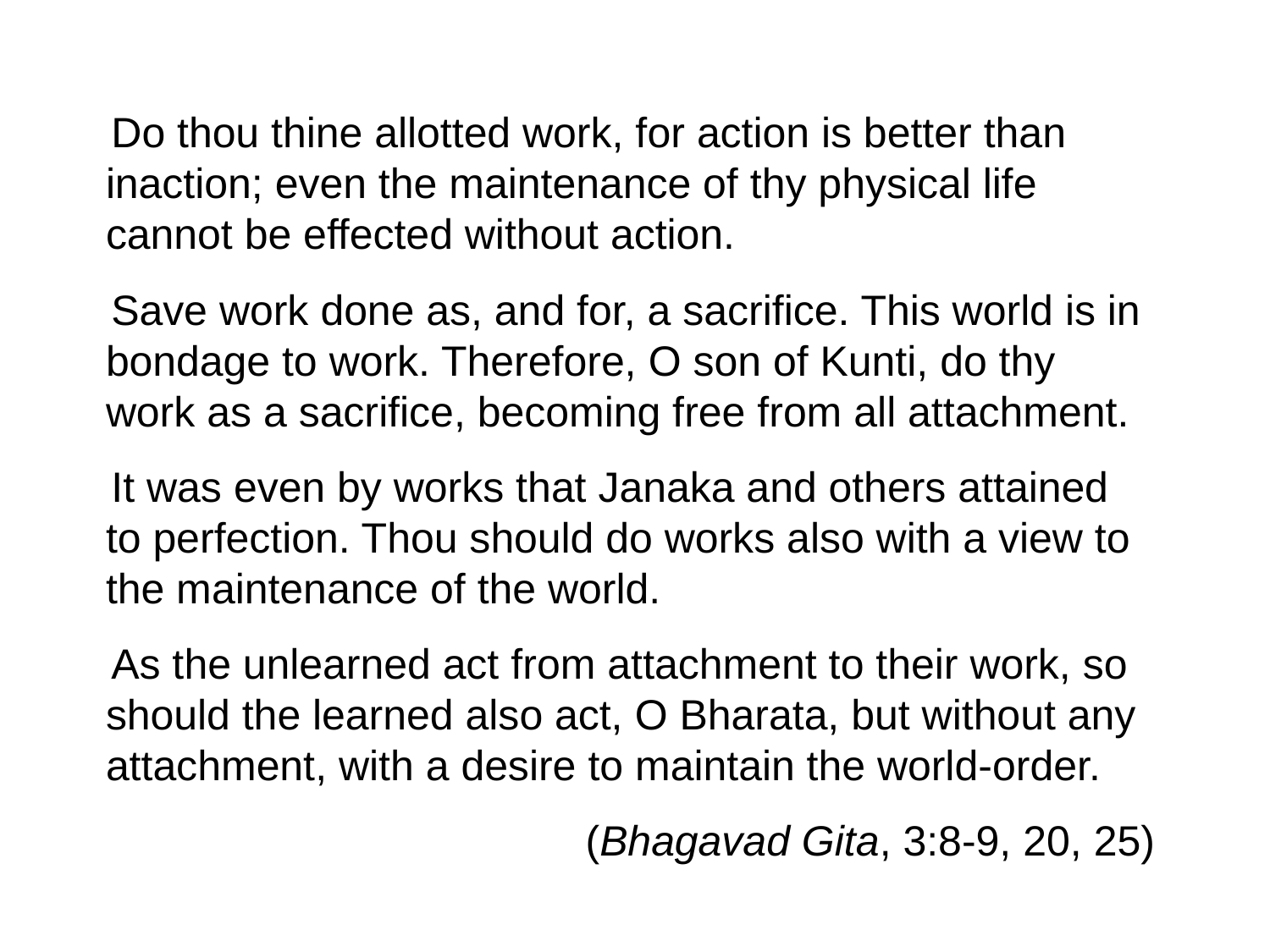

Do thou thine allotted work, for action is better than inaction; even the maintenance of thy physical life cannot be effected without action.
Save work done as, and for, a sacrifice. This world is in bondage to work. Therefore, O son of Kunti, do thy work as a sacrifice, becoming free from all attachment.
It was even by works that Janaka and others attained to perfection. Thou should do works also with a view to the maintenance of the world.
As the unlearned act from attachment to their work, so should the learned also act, O Bharata, but without any attachment, with a desire to maintain the world-order.
(Bhagavad Gita, 3:8-9, 20, 25)